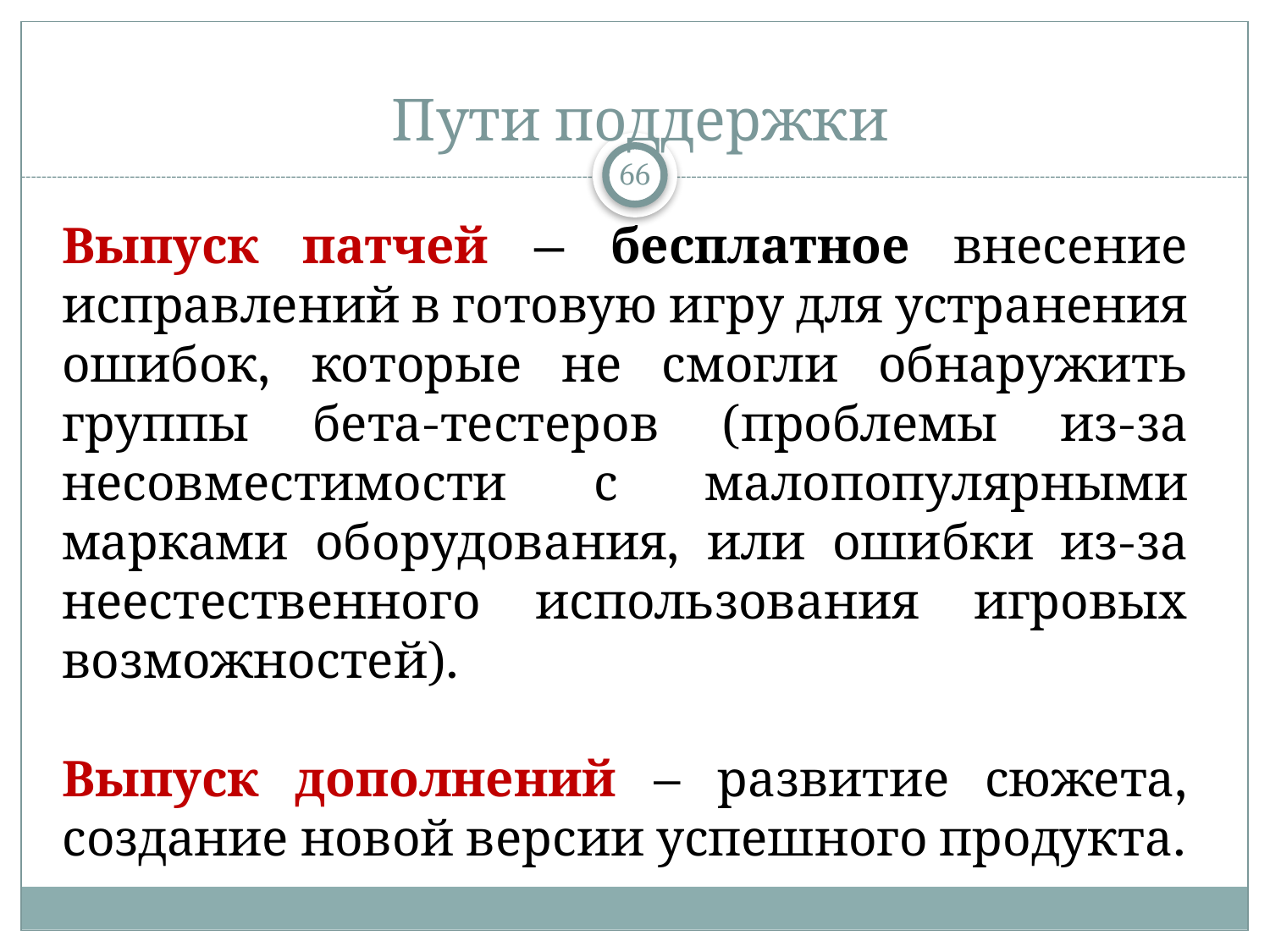

# Пути поддержки
66
Выпуск патчей – бесплатное внесение исправлений в готовую игру для устранения ошибок, которые не смогли обнаружить группы бета-тестеров (проблемы из-за несовместимости с малопопулярными марками оборудования, или ошибки из-за неестественного использования игровых возможностей).

Выпуск дополнений – развитие сюжета, создание новой версии успешного продукта.